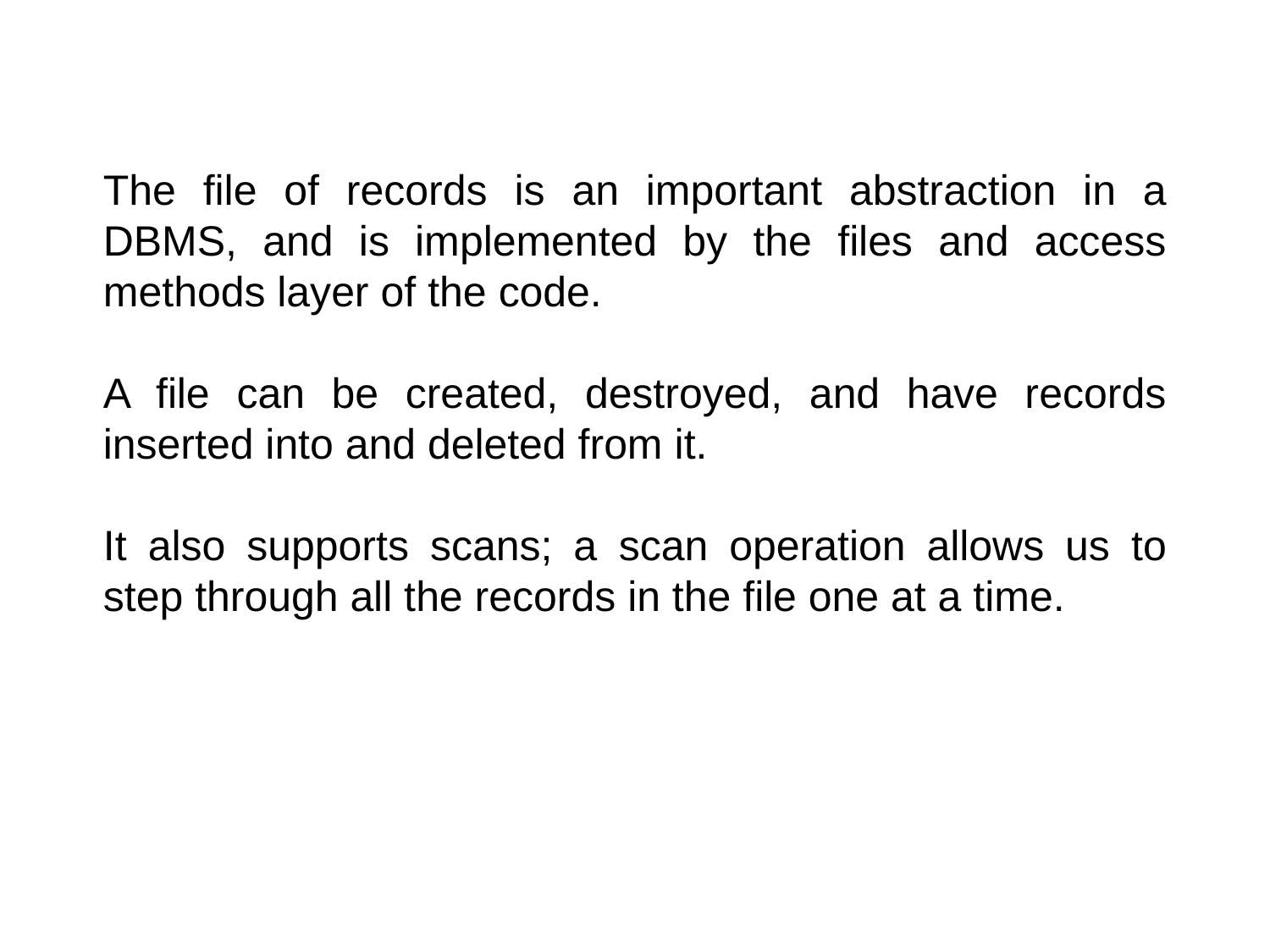

The file of records is an important abstraction in a DBMS, and is implemented by the files and access methods layer of the code.

A file can be created, destroyed, and have records inserted into and deleted from it.

It also supports scans; a scan operation allows us to step through all the records in the file one at a time.